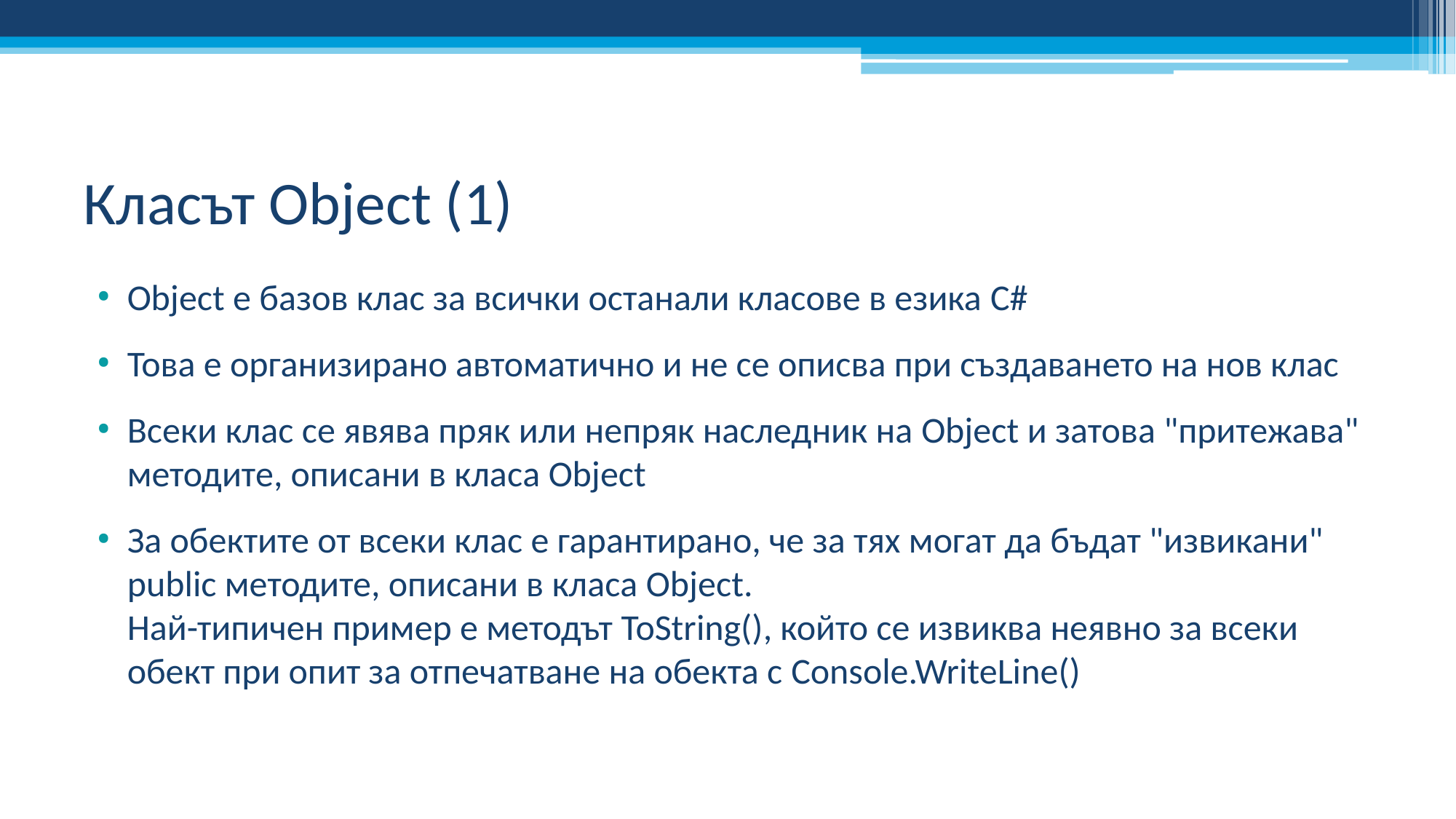

# Класът Object (1)
Object е базов клас за всички останали класове в езика C#
Това е организирано автоматично и не се описва при създаването на нов клас
Всеки клас се явява пряк или непряк наследник на Object и затова "притежава" методите, описани в класа Object
За обектите от всеки клас е гарантирано, че за тях могат да бъдат "извикани" public методите, описани в класа Object.
Най-типичен пример е методът ToString(), който се извиква неявно за всеки обект при опит за отпечатване на обекта с Console.WriteLine()